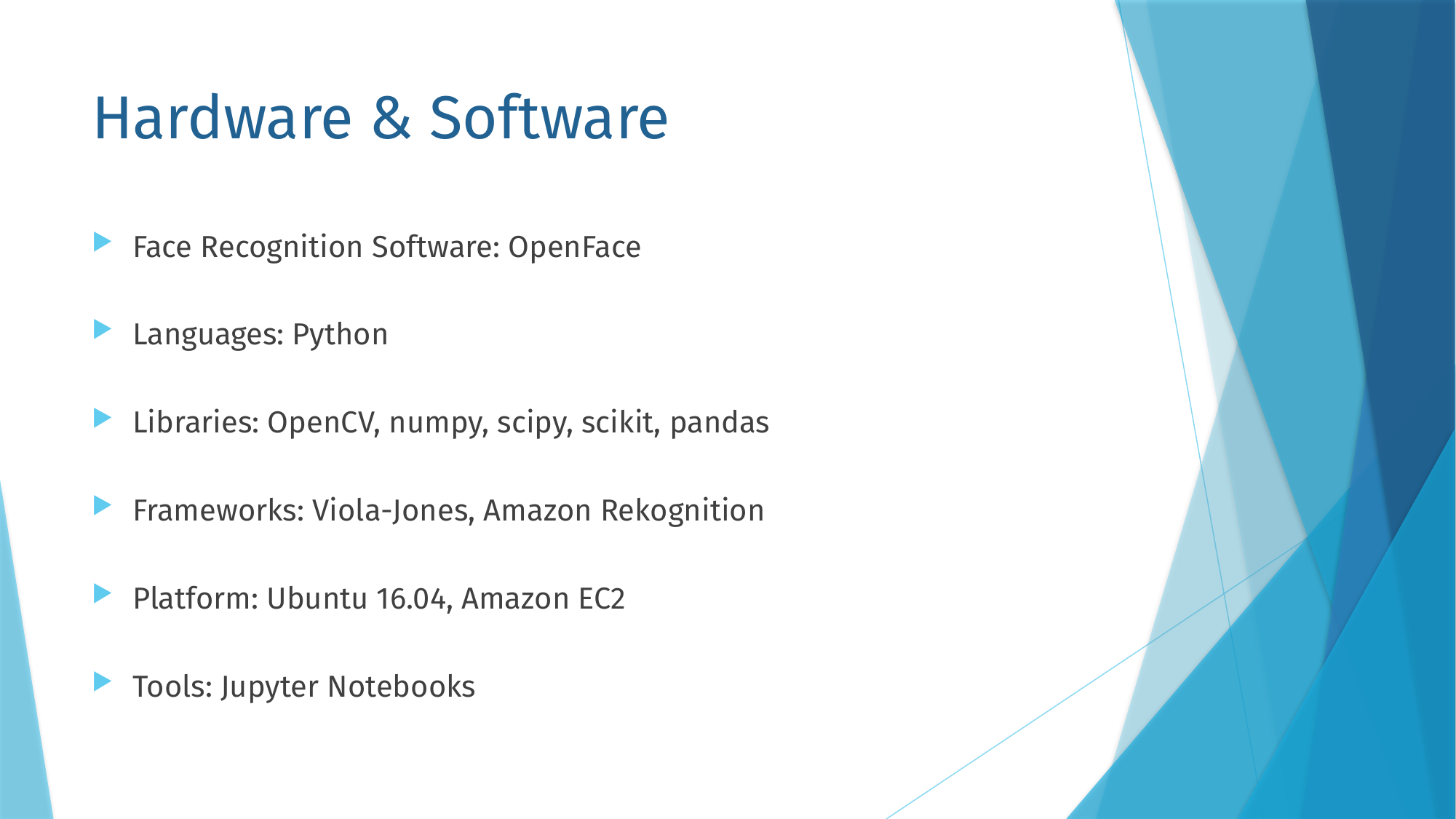

# Hardware & Software
Face Recognition Software: OpenFace
Languages: Python
Libraries: OpenCV, numpy, scipy, scikit, pandas
Frameworks: Viola-Jones, Amazon Rekognition
Platform: Ubuntu 16.04, Amazon EC2
Tools: Jupyter Notebooks